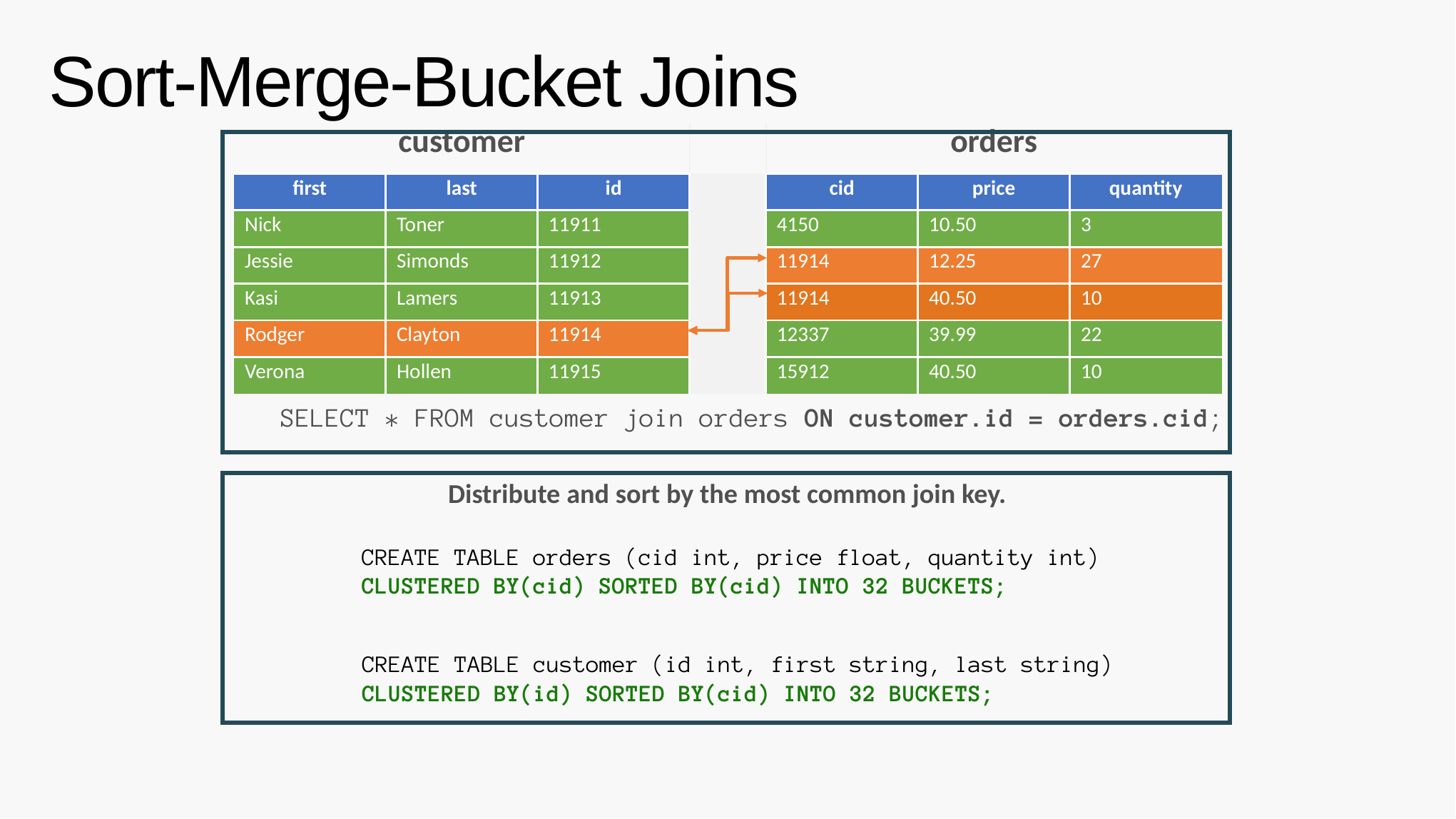

# Sort-Merge-Bucket Joins
| customer |  |  |  | orders |  |  |
| --- | --- | --- | --- | --- | --- | --- |
| first | last | id |  | cid | price | quantity |
| Nick | Toner | 11911 |  | 4150 | 10.50 | 3 |
| Jessie | Simonds | 11912 |  | 11914 | 12.25 | 27 |
| Kasi | Lamers | 11913 |  | 11914 | 40.50 | 10 |
| Rodger | Clayton | 11914 |  | 12337 | 39.99 | 22 |
| Verona | Hollen | 11915 |  | 15912 | 40.50 | 10 |

SELECT * FROM customer join orders ON customer.id = orders.cid;
Distribute and sort by the most common join key.

CREATE TABLE orders (cid int, price float, quantity int)
CLUSTERED BY(cid) SORTED BY(cid) INTO 32 BUCKETS;
CREATE TABLE customer (id int, first string, last string)
CLUSTERED BY(id) SORTED BY(cid) INTO 32 BUCKETS;